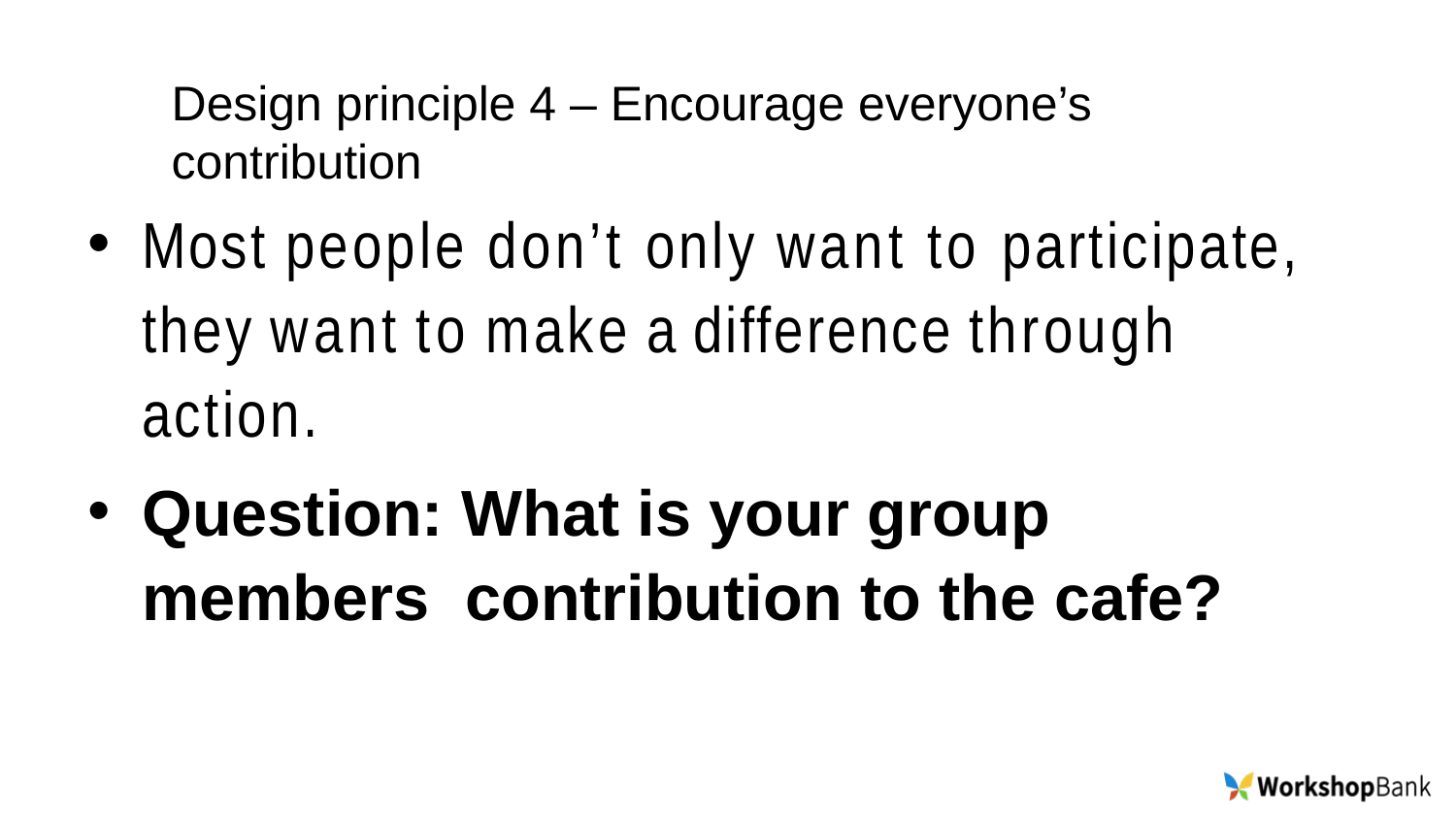

# Design principle 4 – Encourage everyone’s contribution
Most people don’t only want to participate,  they want to make a difference through action.
Question: What is your group members  contribution to the cafe?